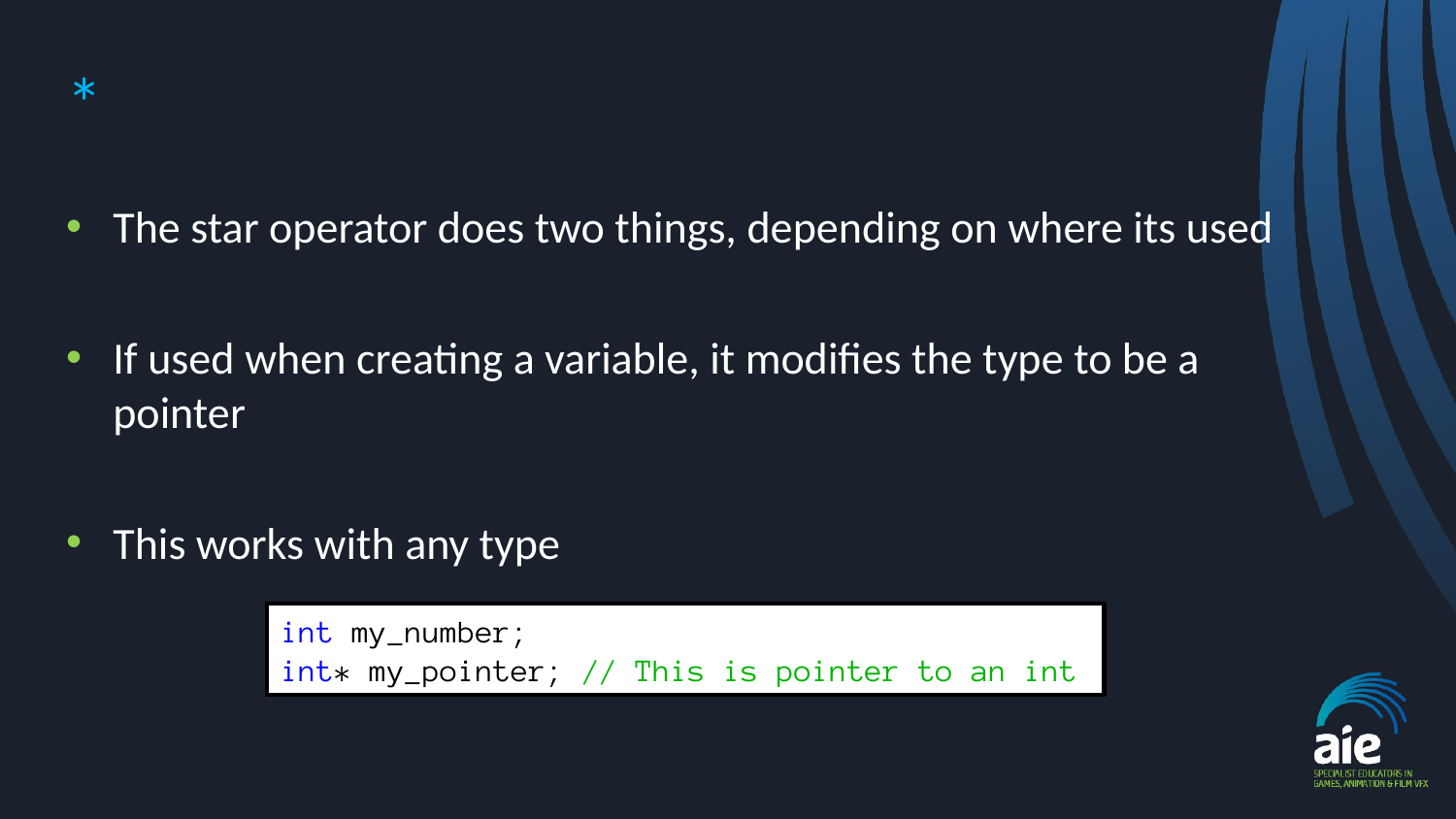

# *
The star operator does two things, depending on where its used

If used when creating a variable, it modifies the type to be a pointer

This works with any type
int my_number;
int* my_pointer; // This is pointer to an int